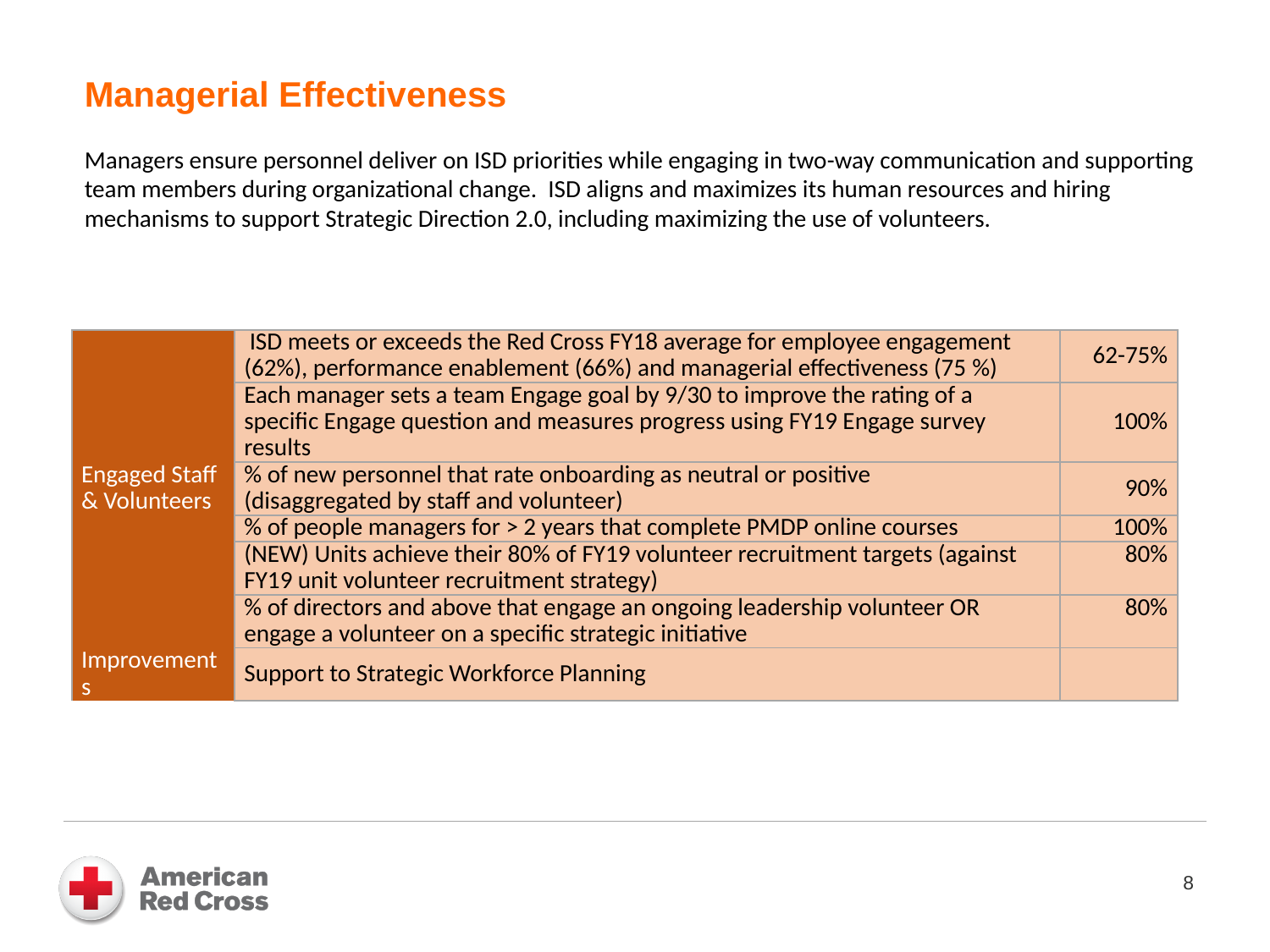

# Managerial Effectiveness Managers ensure personnel deliver on ISD priorities while engaging in two-way communication and supporting team members during organizational change.  ISD aligns and maximizes its human resources and hiring mechanisms to support Strategic Direction 2.0, including maximizing the use of volunteers.

| Engaged Staff & Volunteers | ISD meets or exceeds the Red Cross FY18 average for employee engagement (62%), performance enablement (66%) and managerial effectiveness (75 %) | 62-75% |
| --- | --- | --- |
|  | Each manager sets a team Engage goal by 9/30 to improve the rating of a specific Engage question and measures progress using FY19 Engage survey results | 100% |
|  | % of new personnel that rate onboarding as neutral or positive (disaggregated by staff and volunteer) | 90% |
|  | % of people managers for > 2 years that complete PMDP online courses | 100% |
|  | (NEW) Units achieve their 80% of FY19 volunteer recruitment targets (against FY19 unit volunteer recruitment strategy) | 80% |
|  | % of directors and above that engage an ongoing leadership volunteer OR engage a volunteer on a specific strategic initiative | 80% |
| Improvements | Support to Strategic Workforce Planning |  |